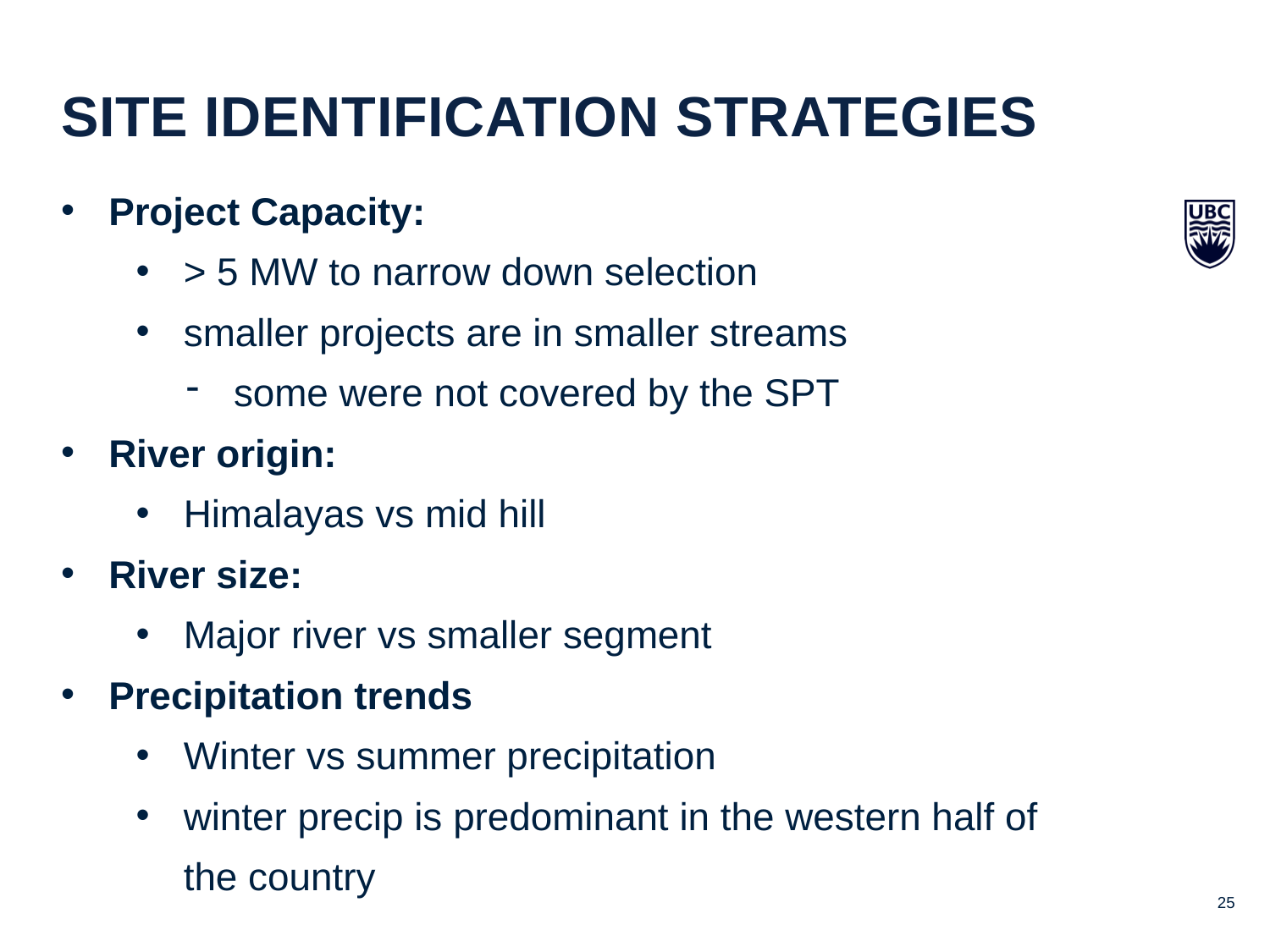

site identification strategies
Project Capacity:
> 5 MW to narrow down selection
smaller projects are in smaller streams
some were not covered by the SPT
River origin:
Himalayas vs mid hill
River size:
Major river vs smaller segment
Precipitation trends
Winter vs summer precipitation
winter precip is predominant in the western half of the country